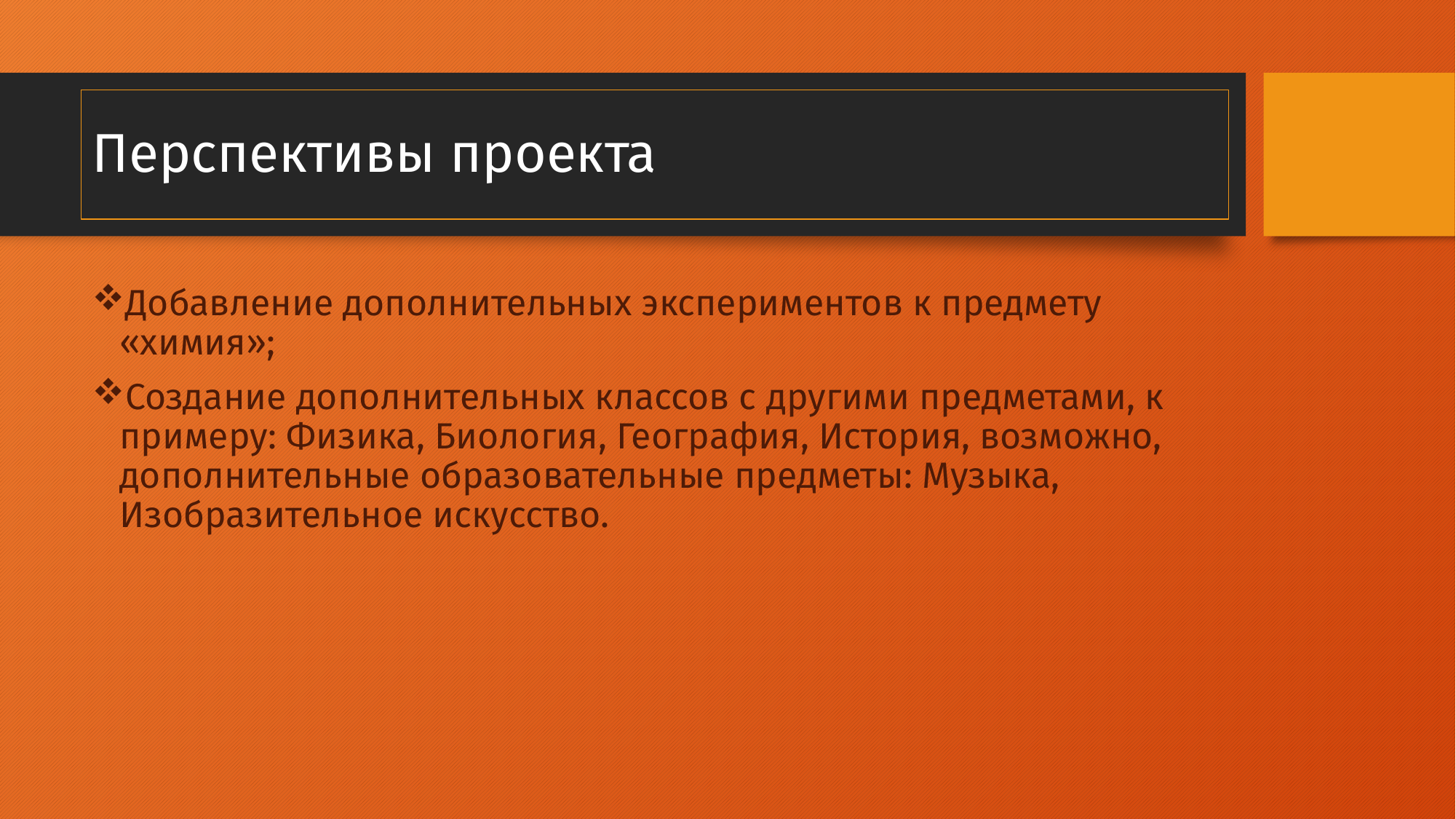

# Перспективы проекта
Добавление дополнительных экспериментов к предмету «химия»;
Создание дополнительных классов с другими предметами, к примеру: Физика, Биология, География, История, возможно, дополнительные образовательные предметы: Музыка, Изобразительное искусство.